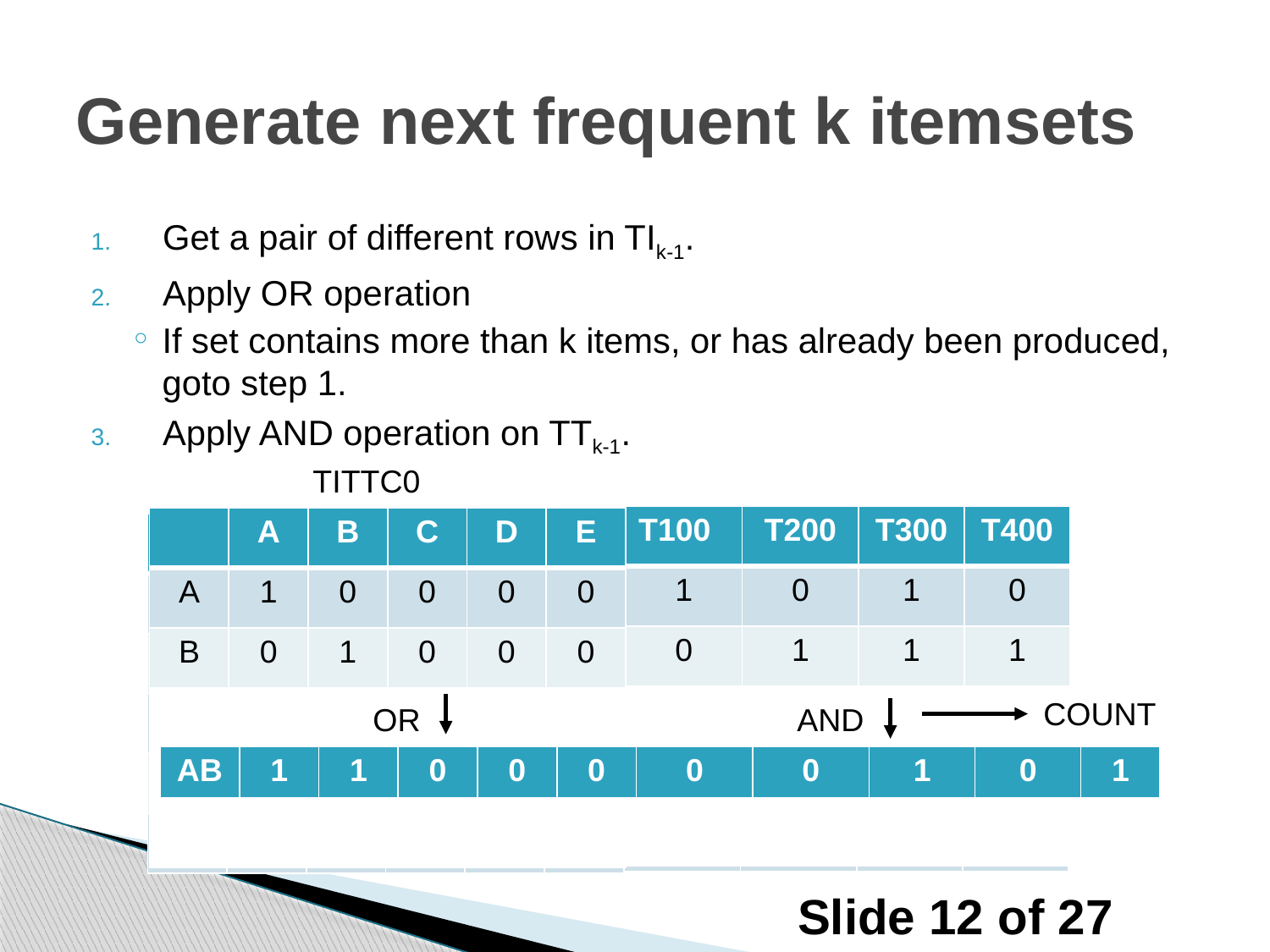

# Generate next frequent k itemsets
Get a pair of different rows in TIk-1.
Apply OR operation
If set contains more than k items, or has already been produced, goto step 1.
Apply AND operation on TTk-1.

TITTC0
| T100 | T200 | T300 | T400 |
| --- | --- | --- | --- |
| 1 | 0 | 1 | 0 |
| 0 | 1 | 1 | 1 |
|  |  |  |  |
|  |  |  |  |
|  |  |  |  |
|  | A | B | C | D | E |
| --- | --- | --- | --- | --- | --- |
| A | 1 | 0 | 0 | 0 | 0 |
| B | 0 | 1 | 0 | 0 | 0 |
|  |  |  |  |  |  |
|  |  |  |  |  |  |
|  |  |  |  |  |  |
| T100 | T200 | T300 | T400 |
| --- | --- | --- | --- |
| 1 | 0 | 1 | 0 |
| 0 | 1 | 1 | 1 |
| 1 | 1 | 1 | 0 |
| 1 | 0 | 0 | 0 |
| 0 | 1 | 1 | 1 |
|  | A | B | C | D | E |
| --- | --- | --- | --- | --- | --- |
| A | 1 | 0 | 0 | 0 | 0 |
| B | 0 | 1 | 0 | 0 | 0 |
| C | 0 | 0 | 1 | 0 | 0 |
| D | 0 | 0 | 0 | 1 | 0 |
| E | 0 | 0 | 0 | 0 | 1 |
COUNT
OR
AND
| AB | 1 | 1 | 0 | 0 | 0 |
| --- | --- | --- | --- | --- | --- |
| 0 | 0 | 1 | 0 |
| --- | --- | --- | --- |
| 1 |
| --- |